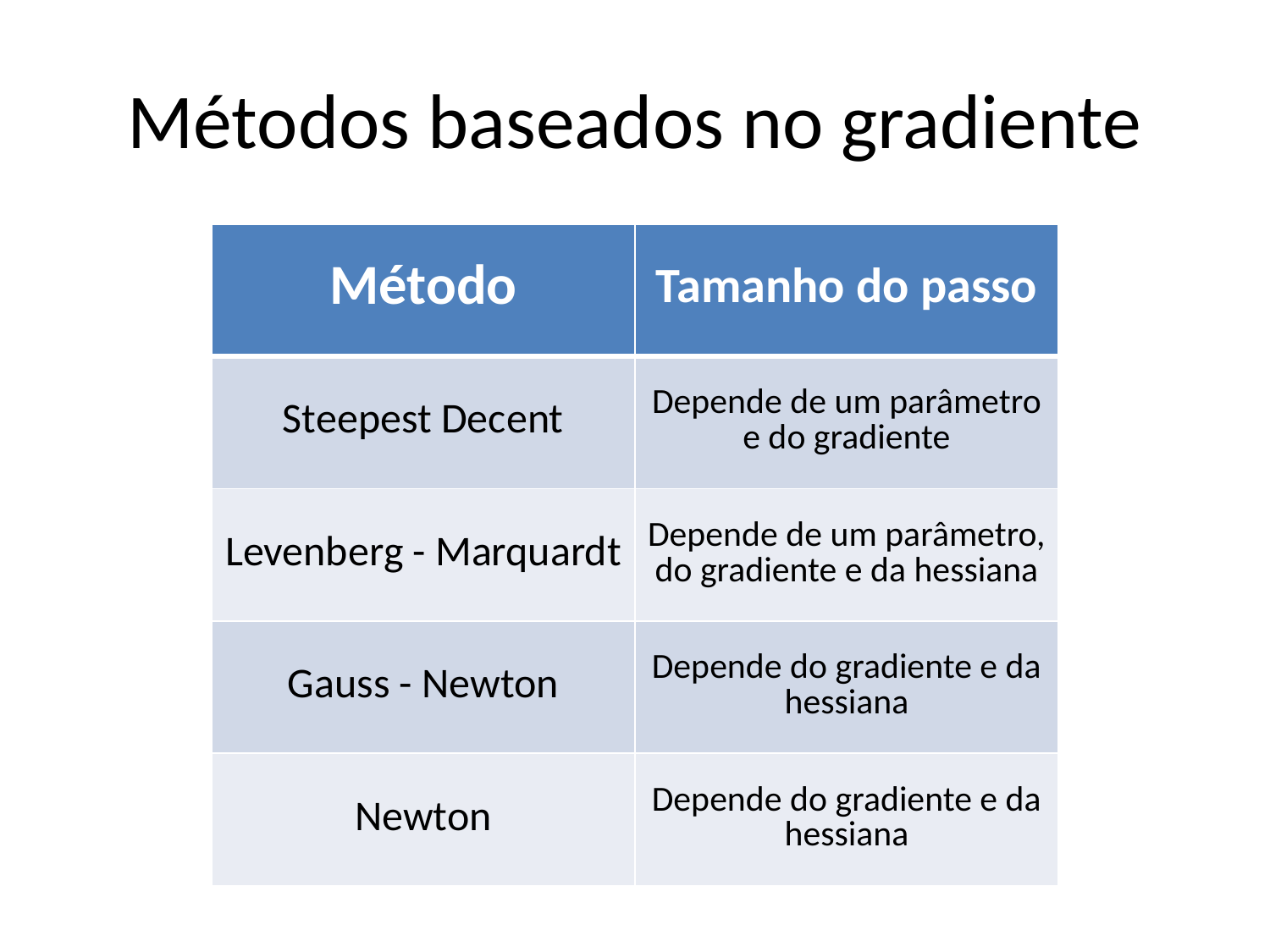

# Métodos baseados no gradiente
| Método | Tamanho do passo |
| --- | --- |
| Steepest Decent | Depende de um parâmetro e do gradiente |
| Levenberg - Marquardt | Depende de um parâmetro, do gradiente e da hessiana |
| Gauss - Newton | Depende do gradiente e da hessiana |
| Newton | Depende do gradiente e da hessiana |